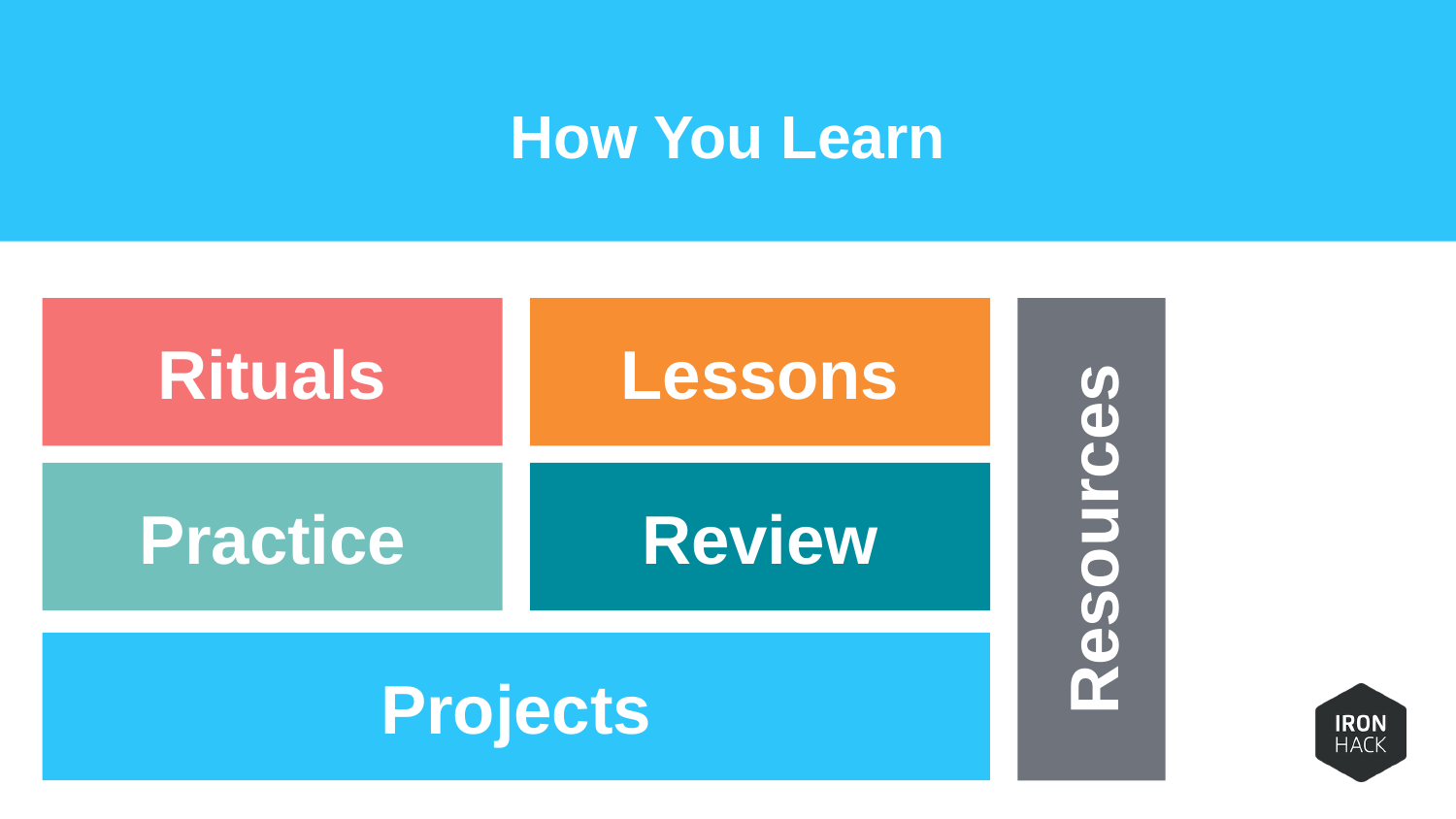

# How You Learn
Rituals
Lessons
Practice
Review
Resources
Projects